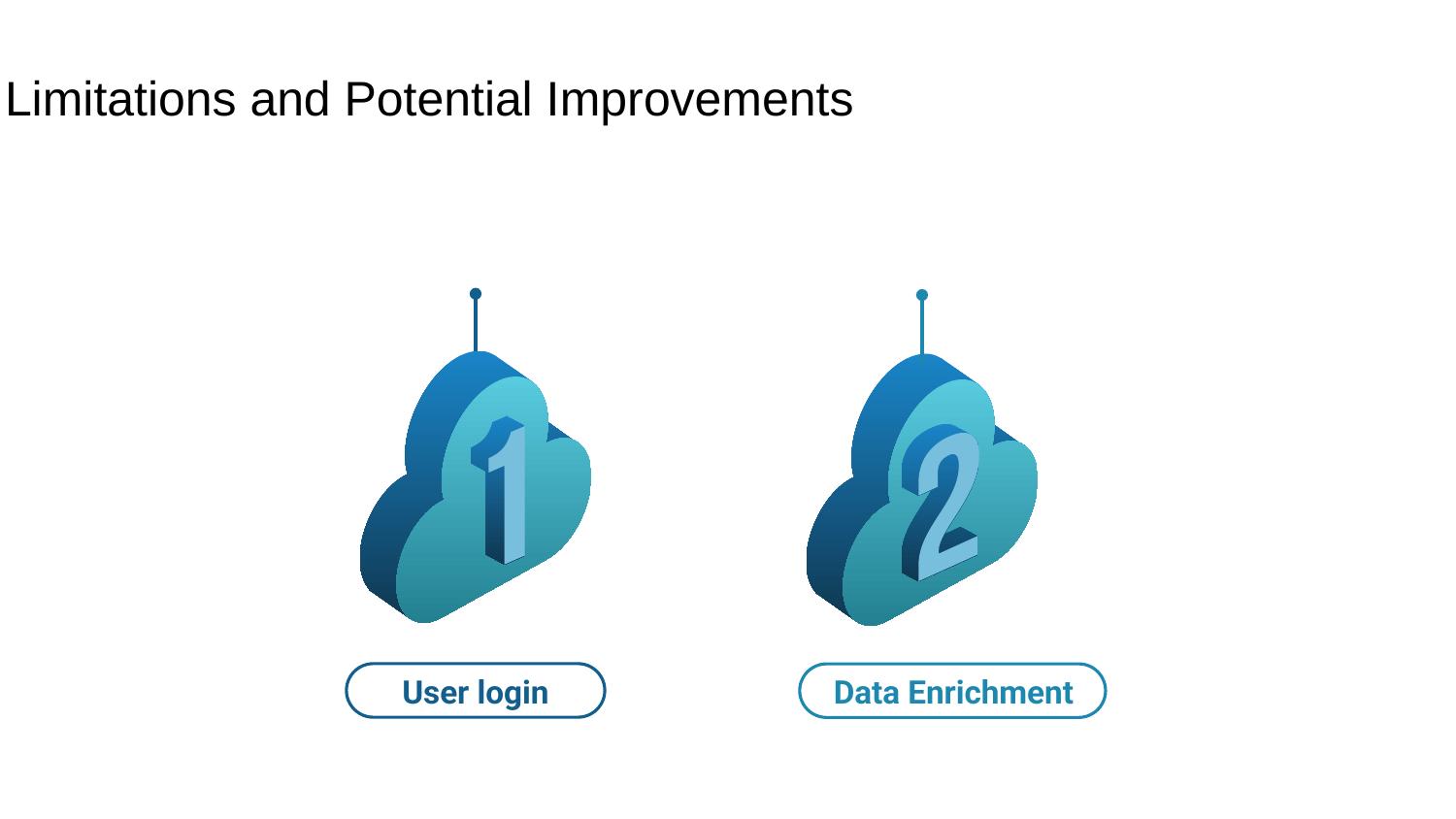

# Limitations and Potential Improvements

User login
Data Enrichment